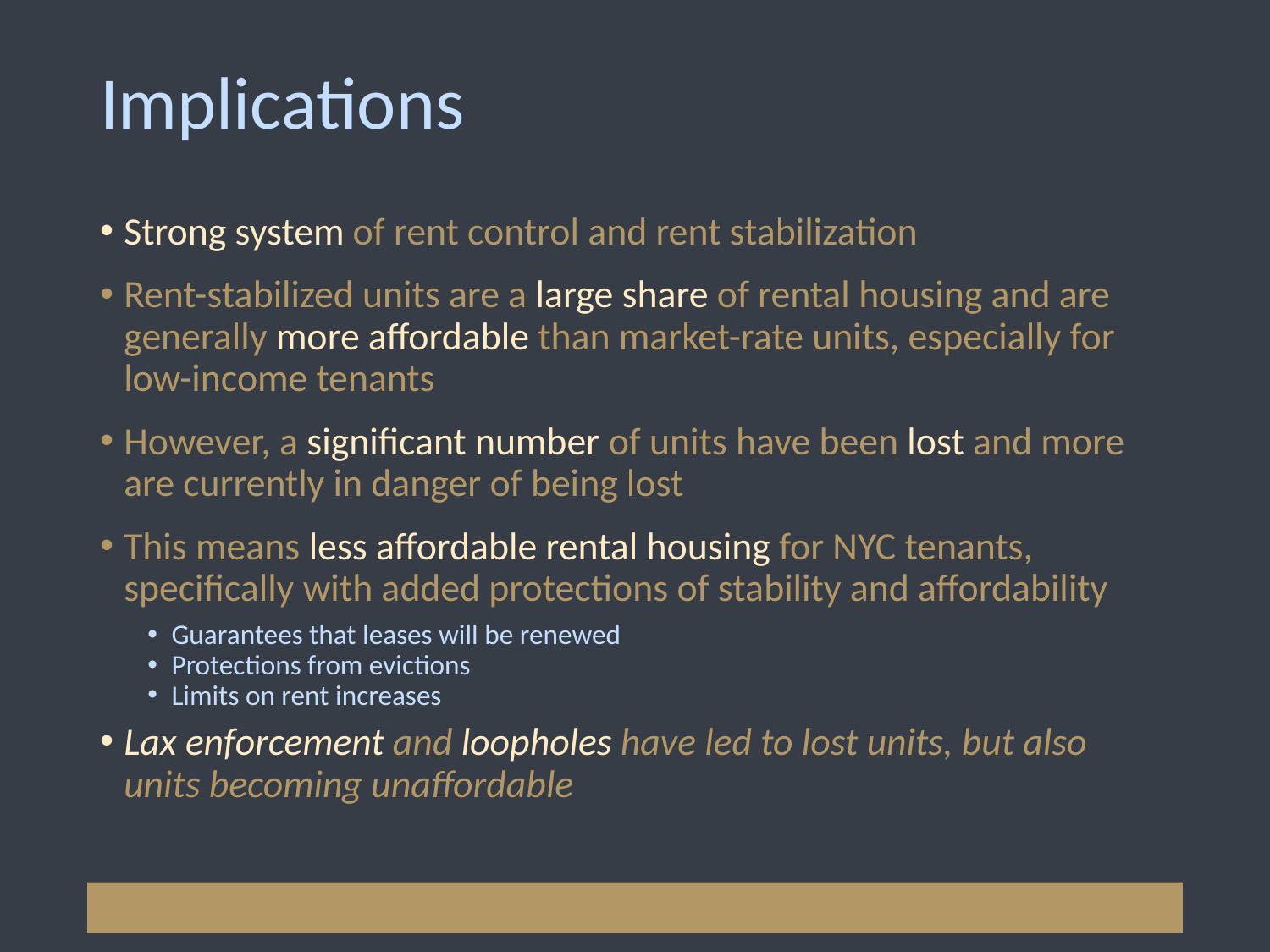

# Implications
Strong system of rent control and rent stabilization
Rent-stabilized units are a large share of rental housing and are generally more affordable than market-rate units, especially for low-income tenants
However, a significant number of units have been lost and more are currently in danger of being lost
This means less affordable rental housing for NYC tenants, specifically with added protections of stability and affordability
Guarantees that leases will be renewed
Protections from evictions
Limits on rent increases
Lax enforcement and loopholes have led to lost units, but also units becoming unaffordable